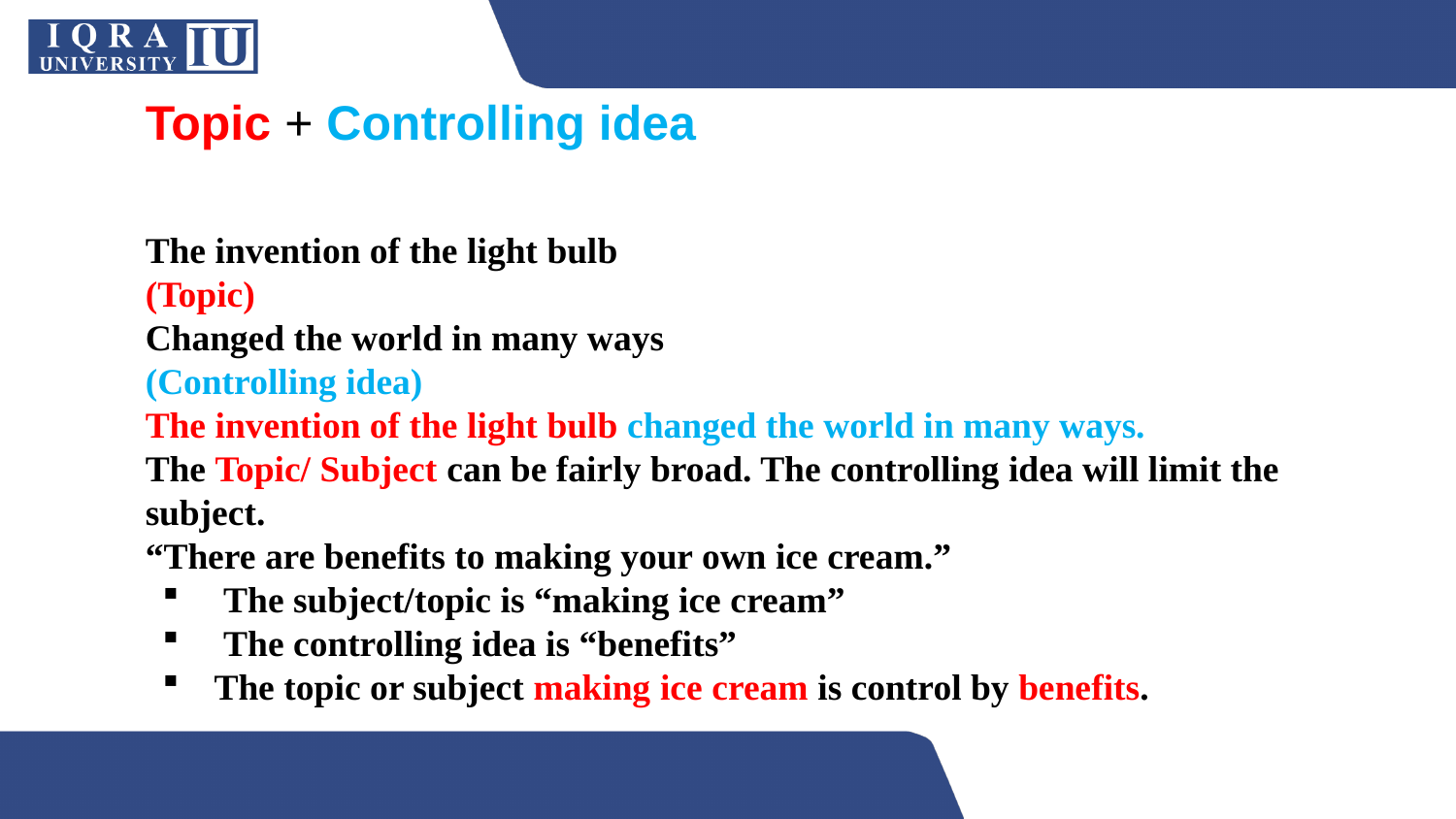

# Topic + Controlling idea
The invention of the light bulb
(Topic)
Changed the world in many ways
(Controlling idea)
The invention of the light bulb changed the world in many ways.
The Topic/ Subject can be fairly broad. The controlling idea will limit the subject.
“There are benefits to making your own ice cream.”
 The subject/topic is “making ice cream”
 The controlling idea is “benefits”
The topic or subject making ice cream is control by benefits.